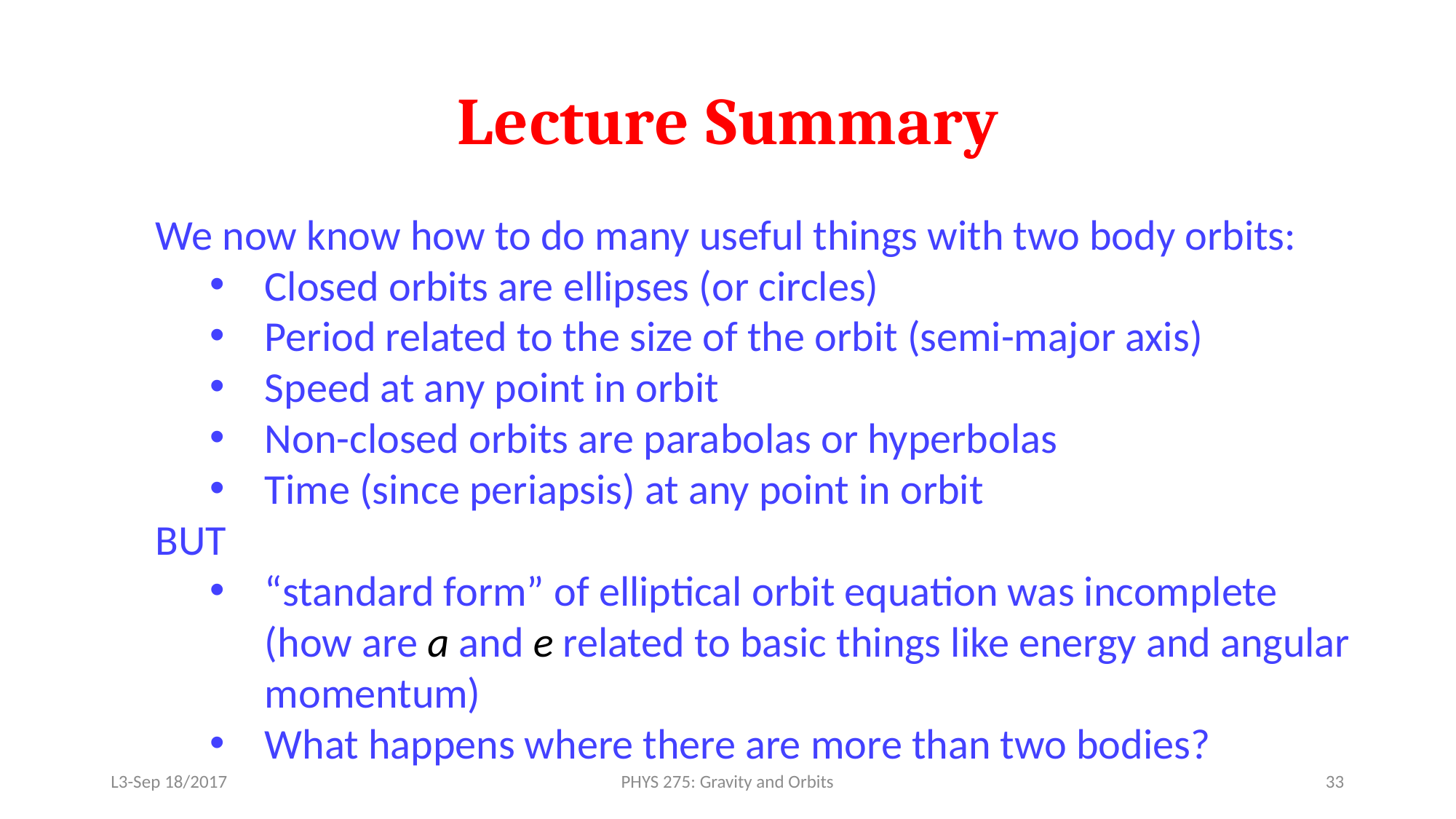

# Lecture Summary
We now know how to do many useful things with two body orbits:
Closed orbits are ellipses (or circles)
Period related to the size of the orbit (semi-major axis)
Speed at any point in orbit
Non-closed orbits are parabolas or hyperbolas
Time (since periapsis) at any point in orbit
BUT
“standard form” of elliptical orbit equation was incomplete (how are a and e related to basic things like energy and angular momentum)
What happens where there are more than two bodies?
L3-Sep 18/2017
PHYS 275: Gravity and Orbits
33